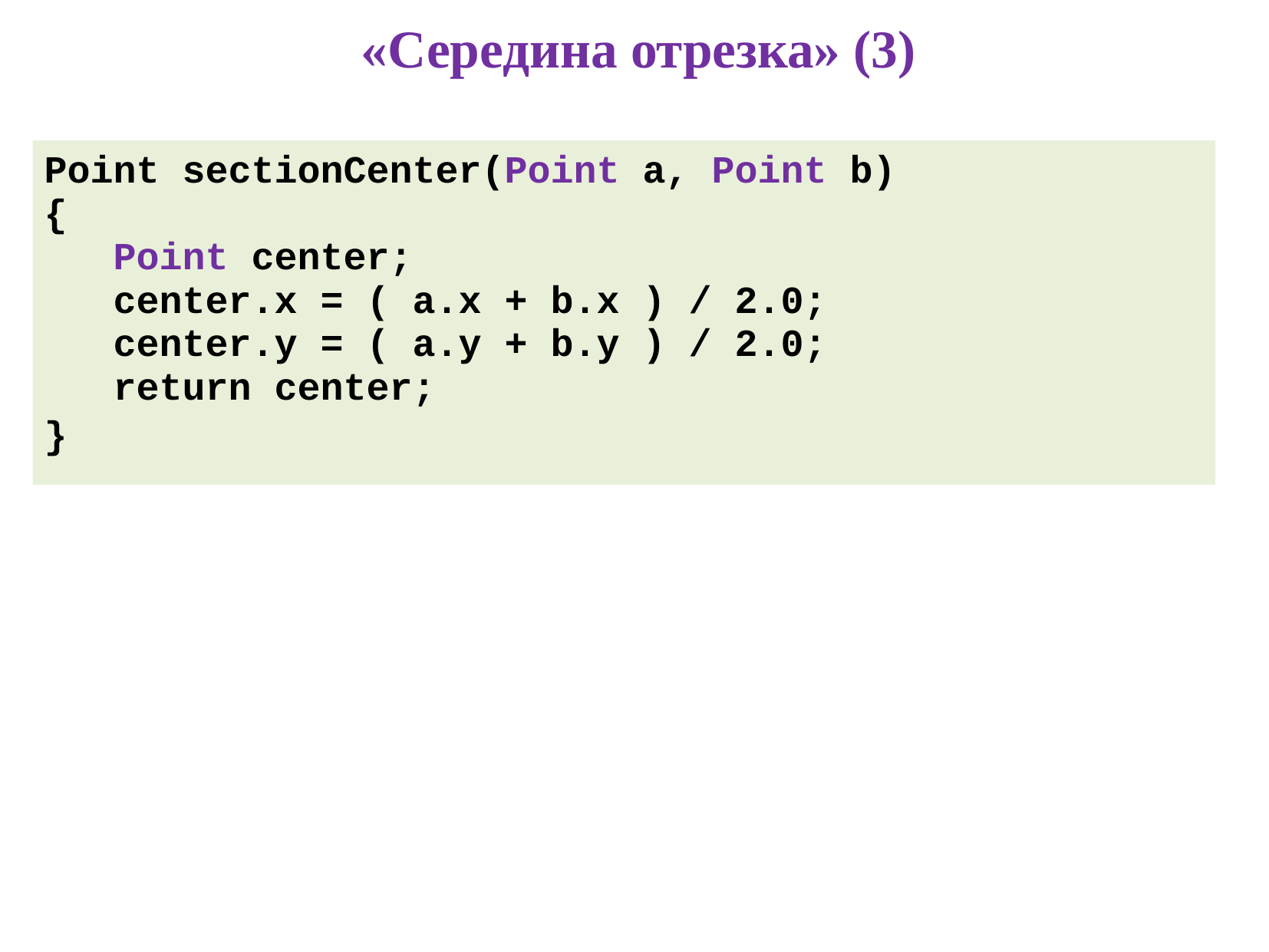

# «Середина отрезка» (3)
Point sectionCenter(Point a, Point b)
{
   Point center;
   center.x = ( a.x + b.x ) / 2.0;
   center.y = ( a.y + b.y ) / 2.0;
   return center;
}